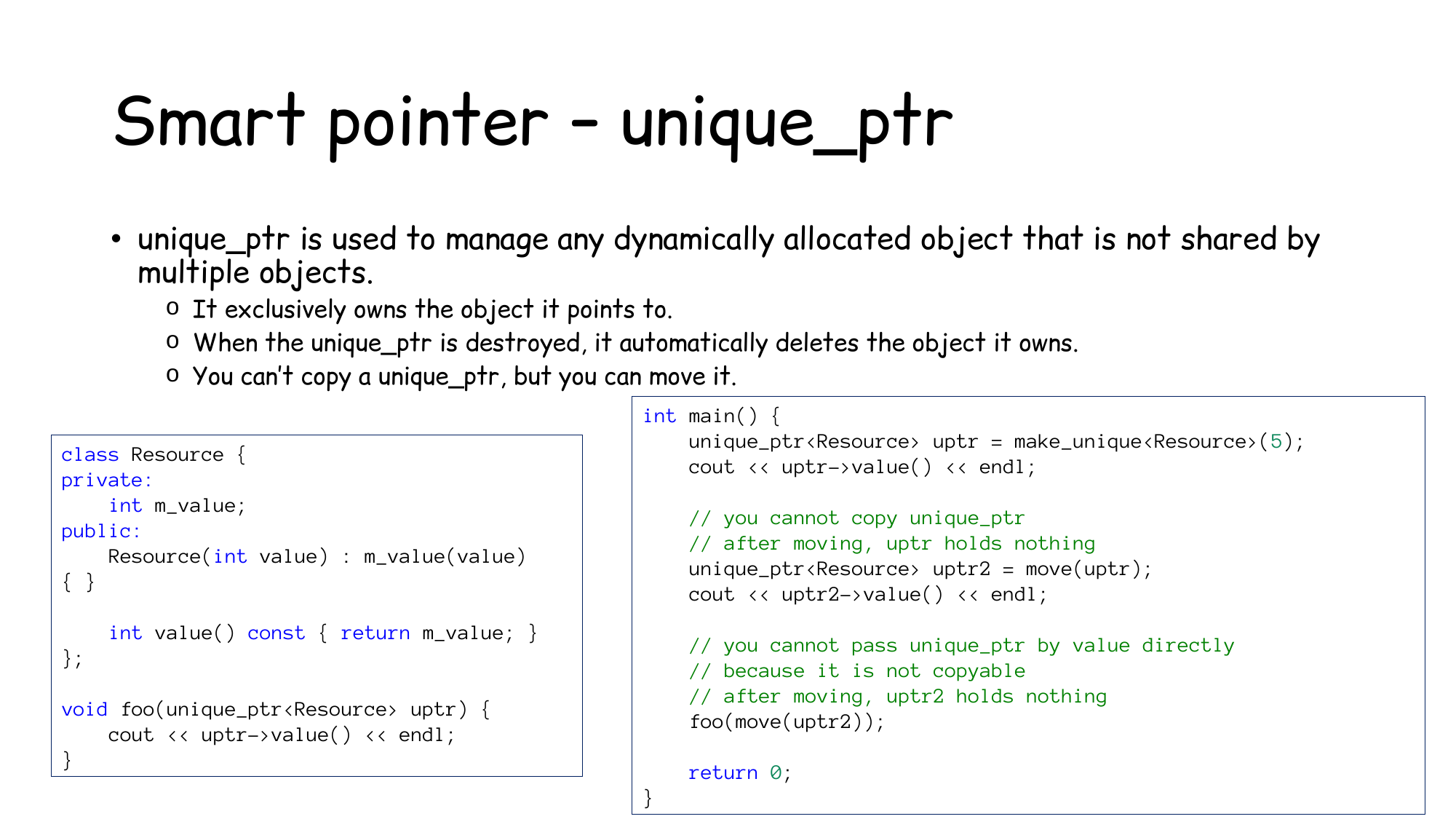

# Smart pointer – unique_ptr
unique_ptr is used to manage any dynamically allocated object that is not shared by multiple objects.
It exclusively owns the object it points to.
When the unique_ptr is destroyed, it automatically deletes the object it owns.
You can’t copy a unique_ptr, but you can move it.
int main() {
    unique_ptr<Resource> uptr = make_unique<Resource>(5);
    cout << uptr->value() << endl;
    // you cannot copy unique_ptr
    // after moving, uptr holds nothing
    unique_ptr<Resource> uptr2 = move(uptr);
    cout << uptr2->value() << endl;
    // you cannot pass unique_ptr by value directly
    // because it is not copyable
    // after moving, uptr2 holds nothing
    foo(move(uptr2));
    return 0;
}
class Resource {
private:
    int m_value;
public:
    Resource(int value) : m_value(value) { }

    int value() const { return m_value; }
};

void foo(unique_ptr<Resource> uptr) {
    cout << uptr->value() << endl;
}